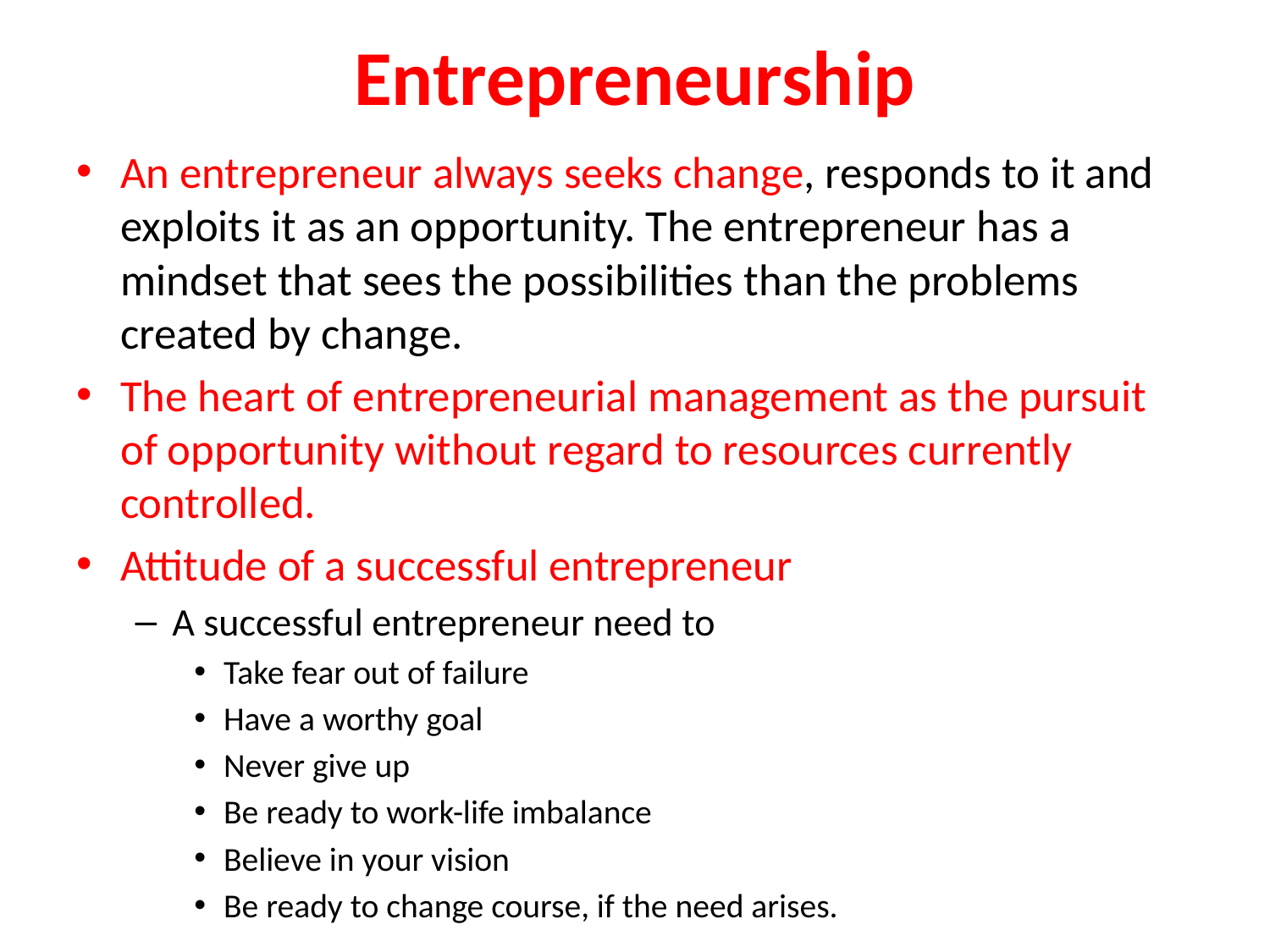

# Entrepreneurship
An entrepreneur always seeks change, responds to it and exploits it as an opportunity. The entrepreneur has a mindset that sees the possibilities than the problems created by change.
The heart of entrepreneurial management as the pursuit of opportunity without regard to resources currently controlled.
Attitude of a successful entrepreneur
A successful entrepreneur need to
Take fear out of failure
Have a worthy goal
Never give up
Be ready to work-life imbalance
Believe in your vision
Be ready to change course, if the need arises.